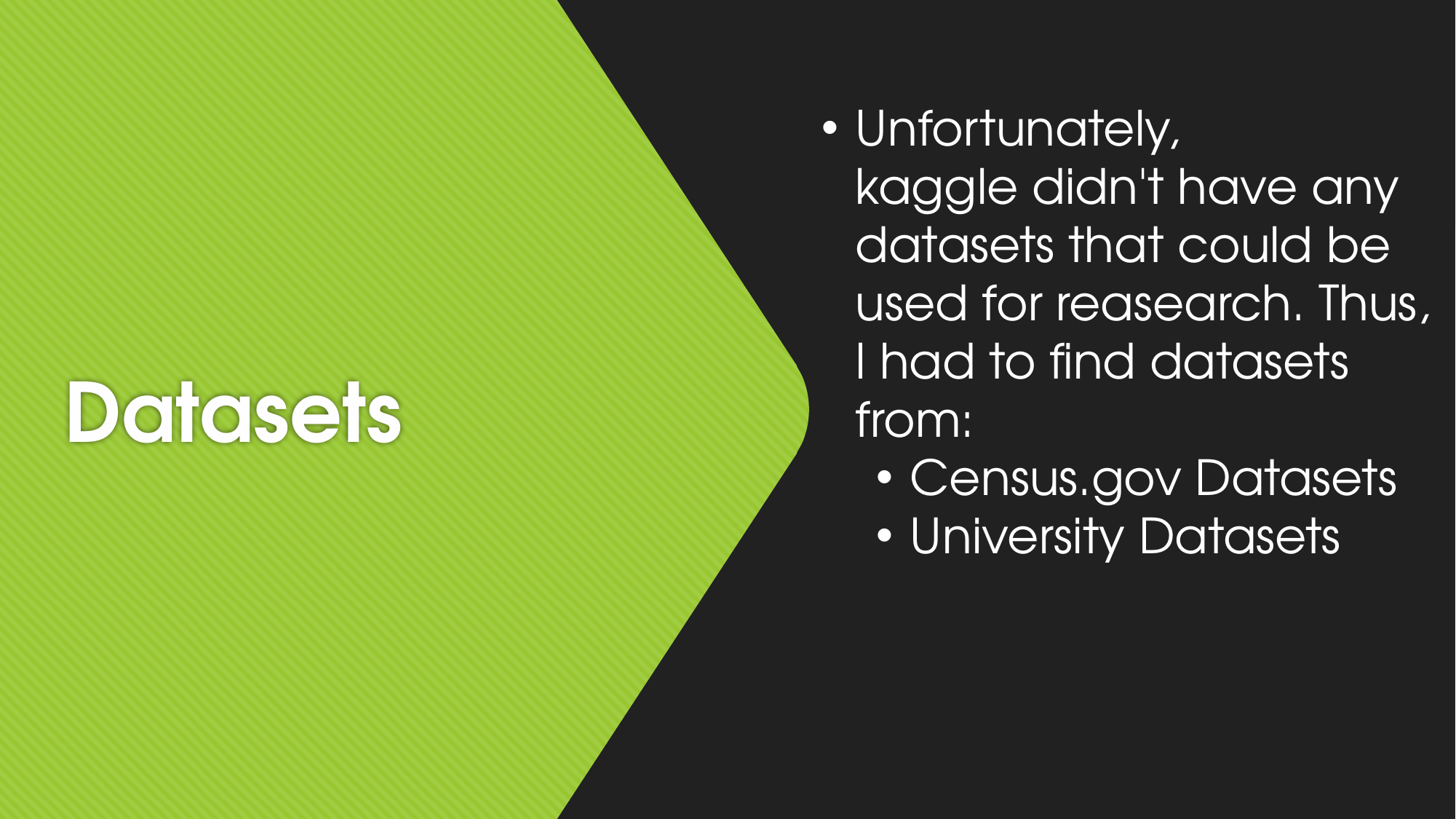

Unfortunately, kaggle didn't have any datasets that could be used for reasearch. Thus, I had to find datasets from:
Census.gov Datasets
University Datasets
# Datasets